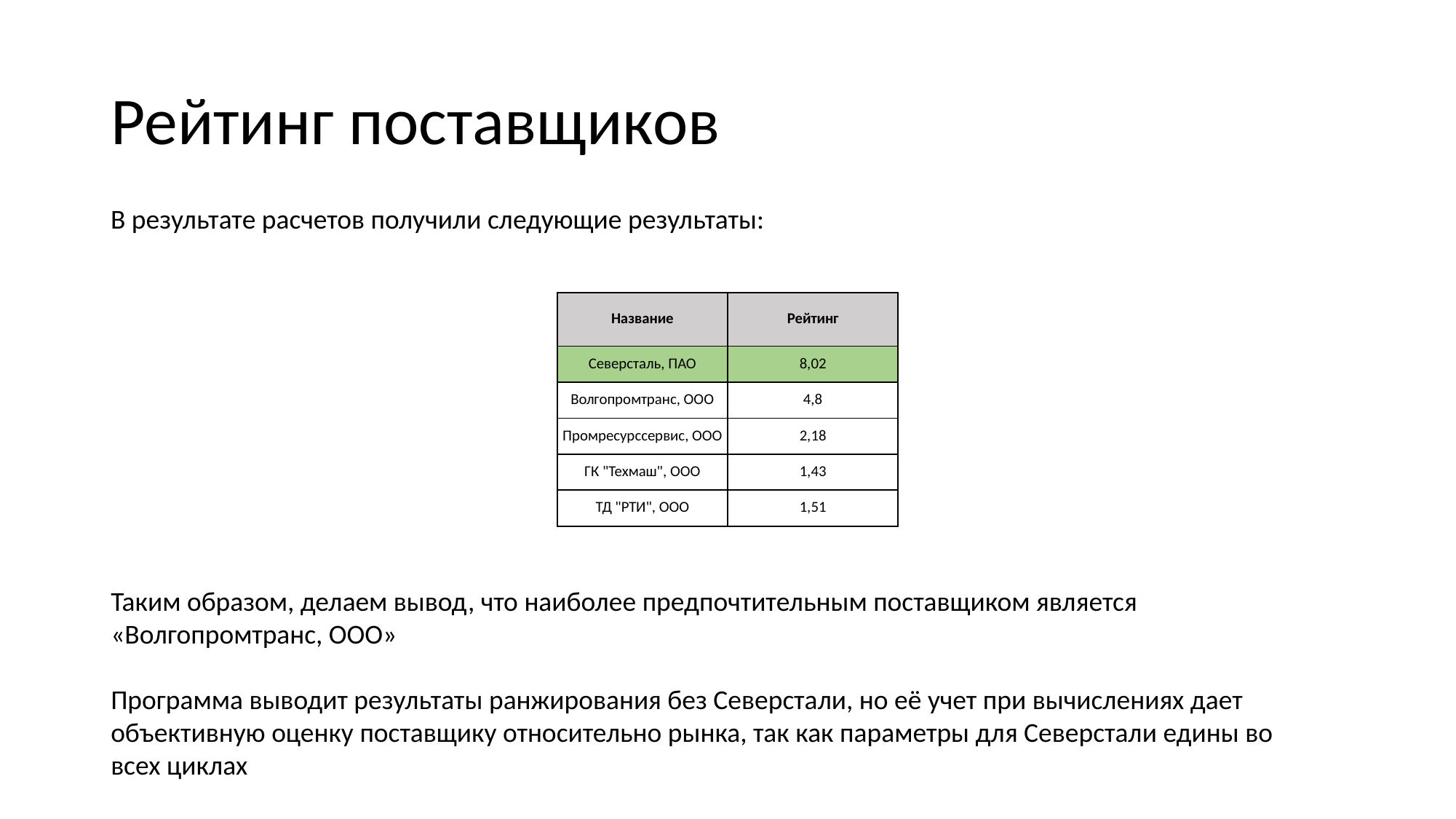

# Рейтинг поставщиков
В результате расчетов получили следующие результаты:
| Название | Рейтинг |
| --- | --- |
| Северсталь, ПАО | 8,02 |
| Волгопромтранс, ООО | 4,8 |
| Промресурссервис, ООО | 2,18 |
| ГК "Техмаш", ООО | 1,43 |
| ТД "РТИ", ООО | 1,51 |
Таким образом, делаем вывод, что наиболее предпочтительным поставщиком является «Волгопромтранс, ООО»

Программа выводит результаты ранжирования без Северстали, но её учет при вычислениях дает объективную оценку поставщику относительно рынка, так как параметры для Северстали едины во всех циклах